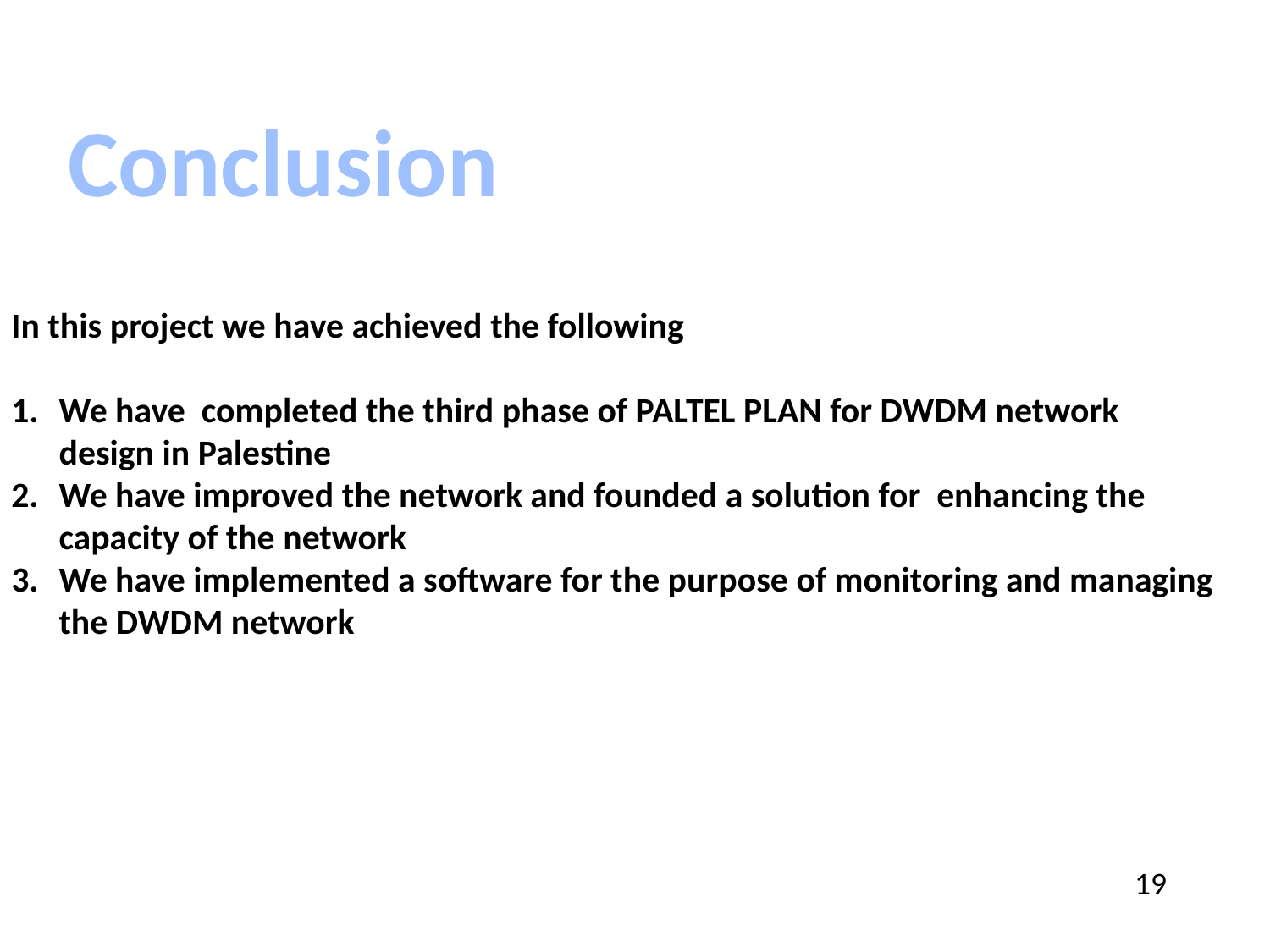

Conclusion
In this project we have achieved the following

We have  completed the third phase of PALTEL PLAN for DWDM network design in Palestine
We have improved the network and founded a solution for  enhancing the capacity of the network
We have implemented a software for the purpose of monitoring and managing the DWDM network

19